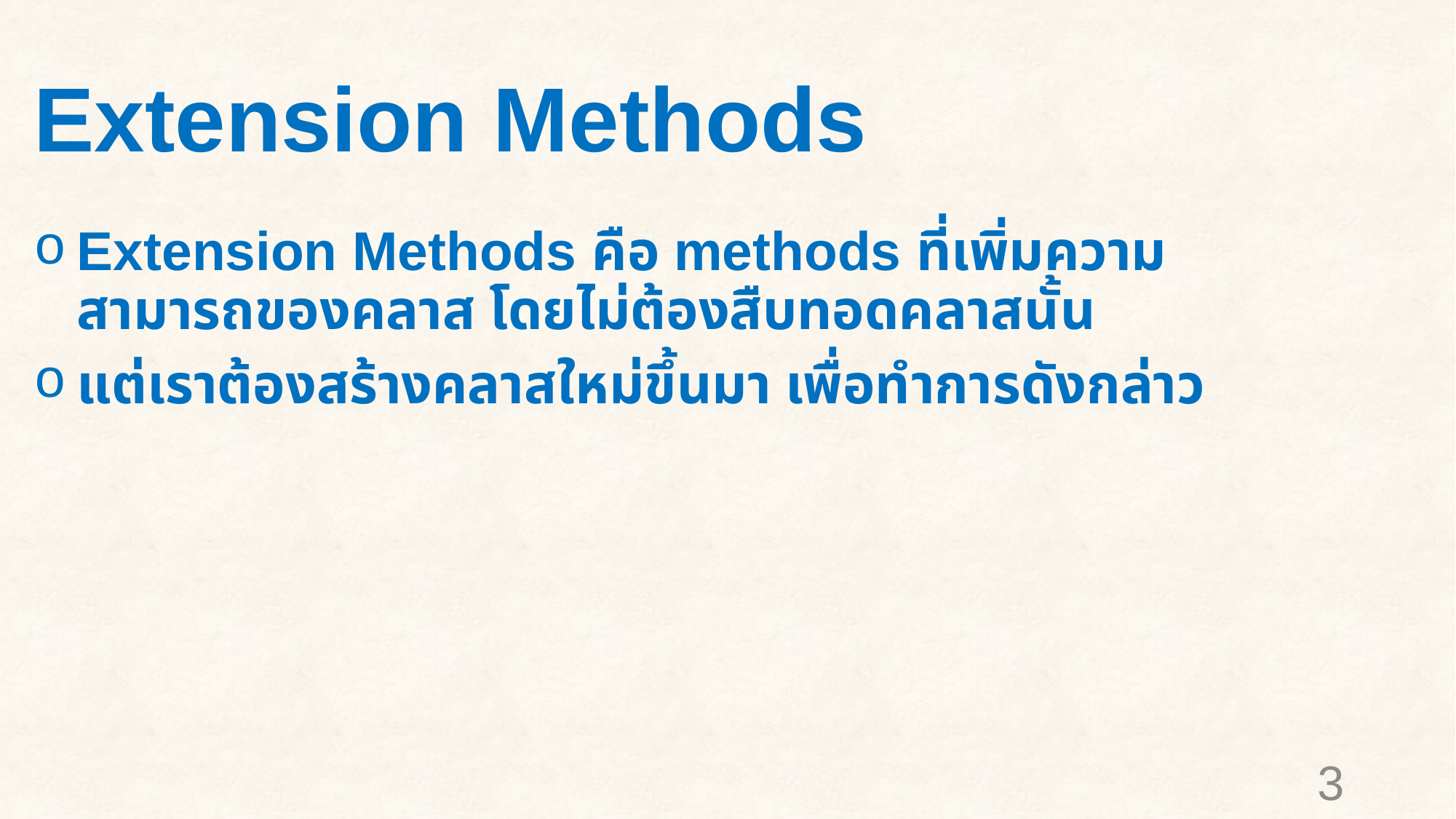

# Extension Methods
Extension Methods คือ methods ที่เพิ่มความสามารถของคลาส โดยไม่ต้องสืบทอดคลาสนั้น
แต่เราต้องสร้างคลาสใหม่ขึ้นมา เพื่อทำการดังกล่าว
3